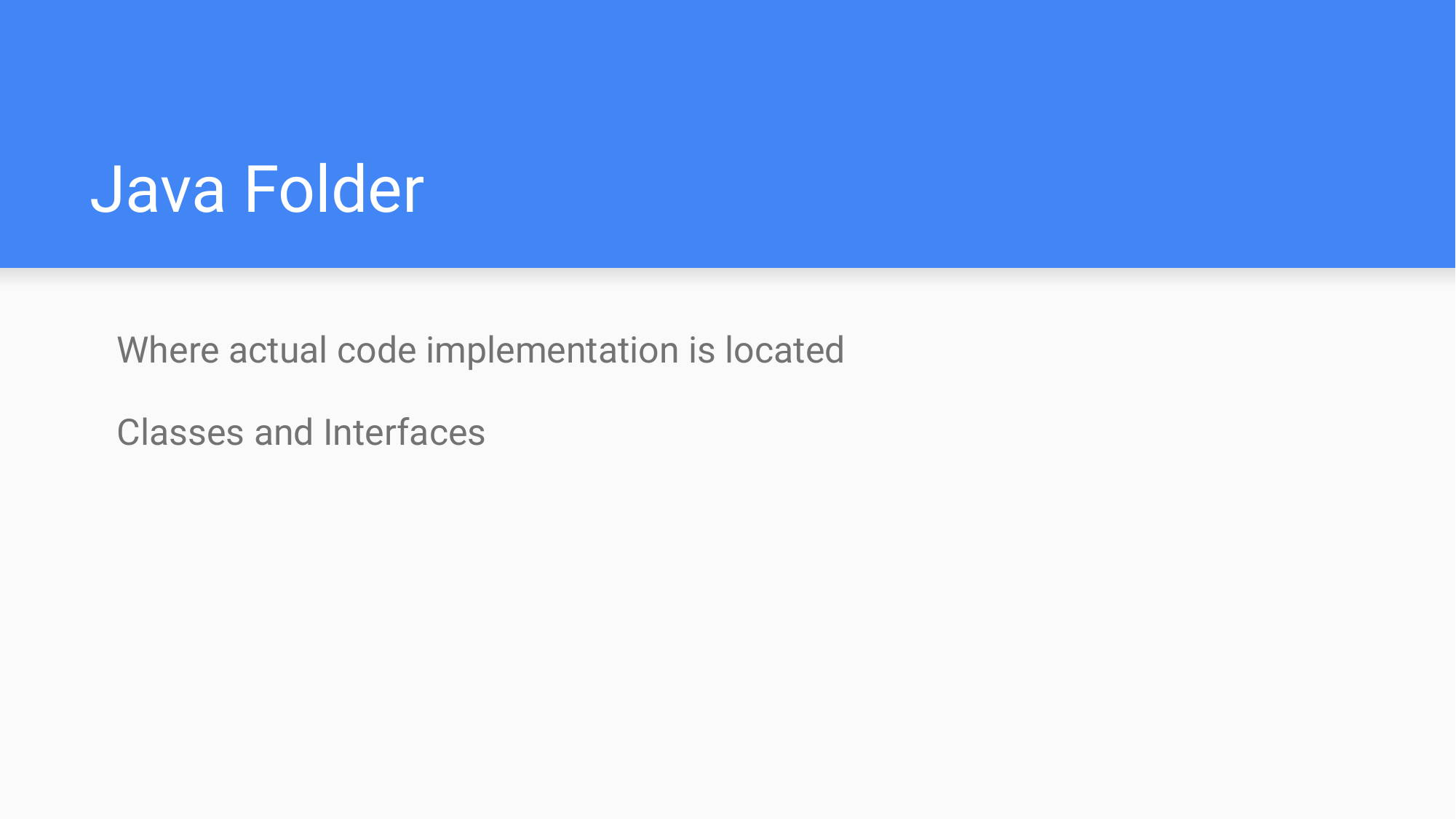

# Java Folder
Where actual code implementation is located
Classes and Interfaces